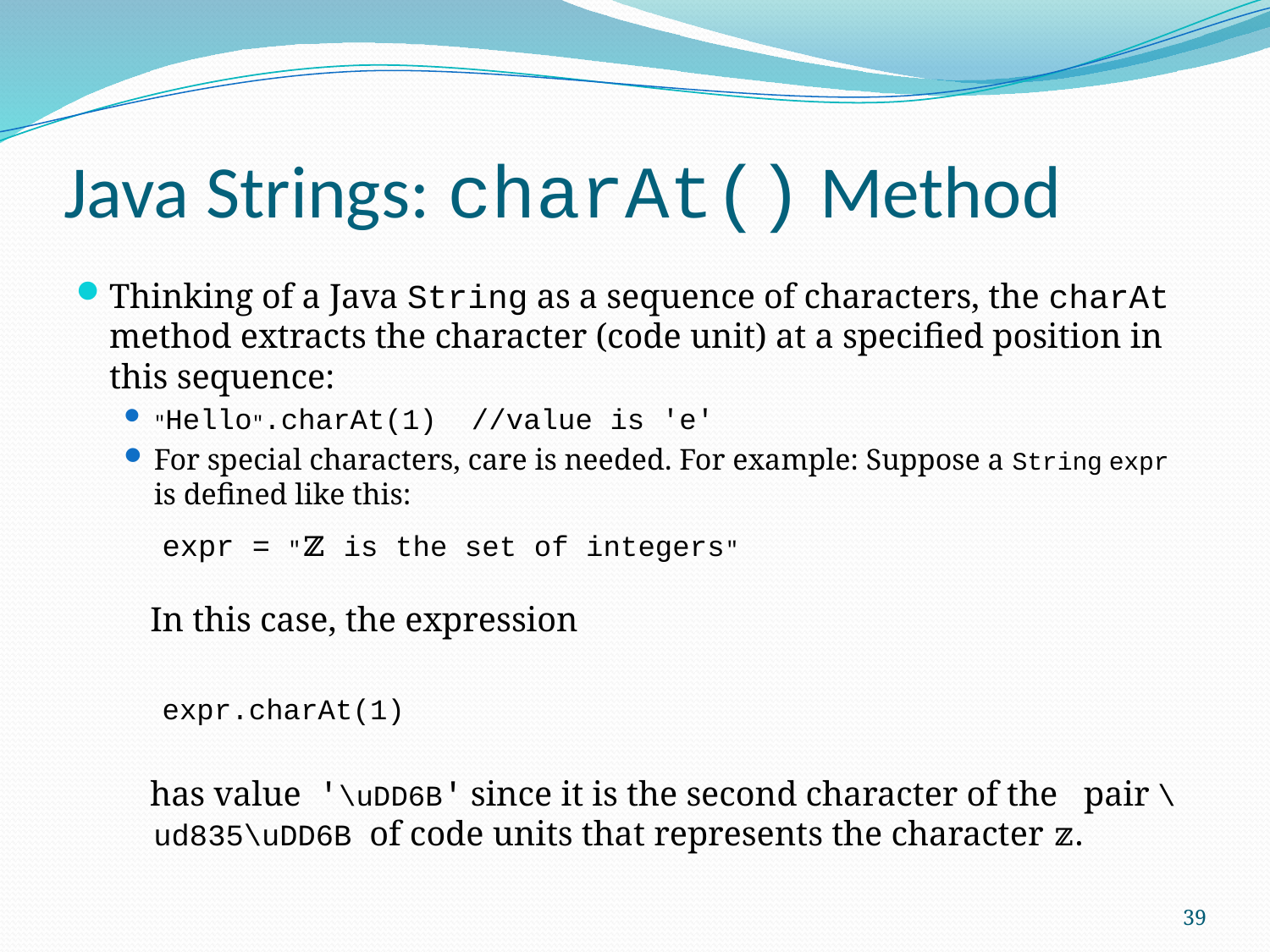

# Java Strings: charAt() Method
Thinking of a Java String as a sequence of characters, the charAt method extracts the character (code unit) at a specified position in this sequence:
"Hello".charAt(1)  //value is 'e'
For special characters, care is needed. For example: Suppose a String expr is defined like this:
		expr = "𝕫 is the set of integers"
          In this case, the expression

		expr.charAt(1)

          has value  '\uDD6B' since it is the second character of the   pair \ud835\uDD6B of code units that represents the character 𝕫.

39